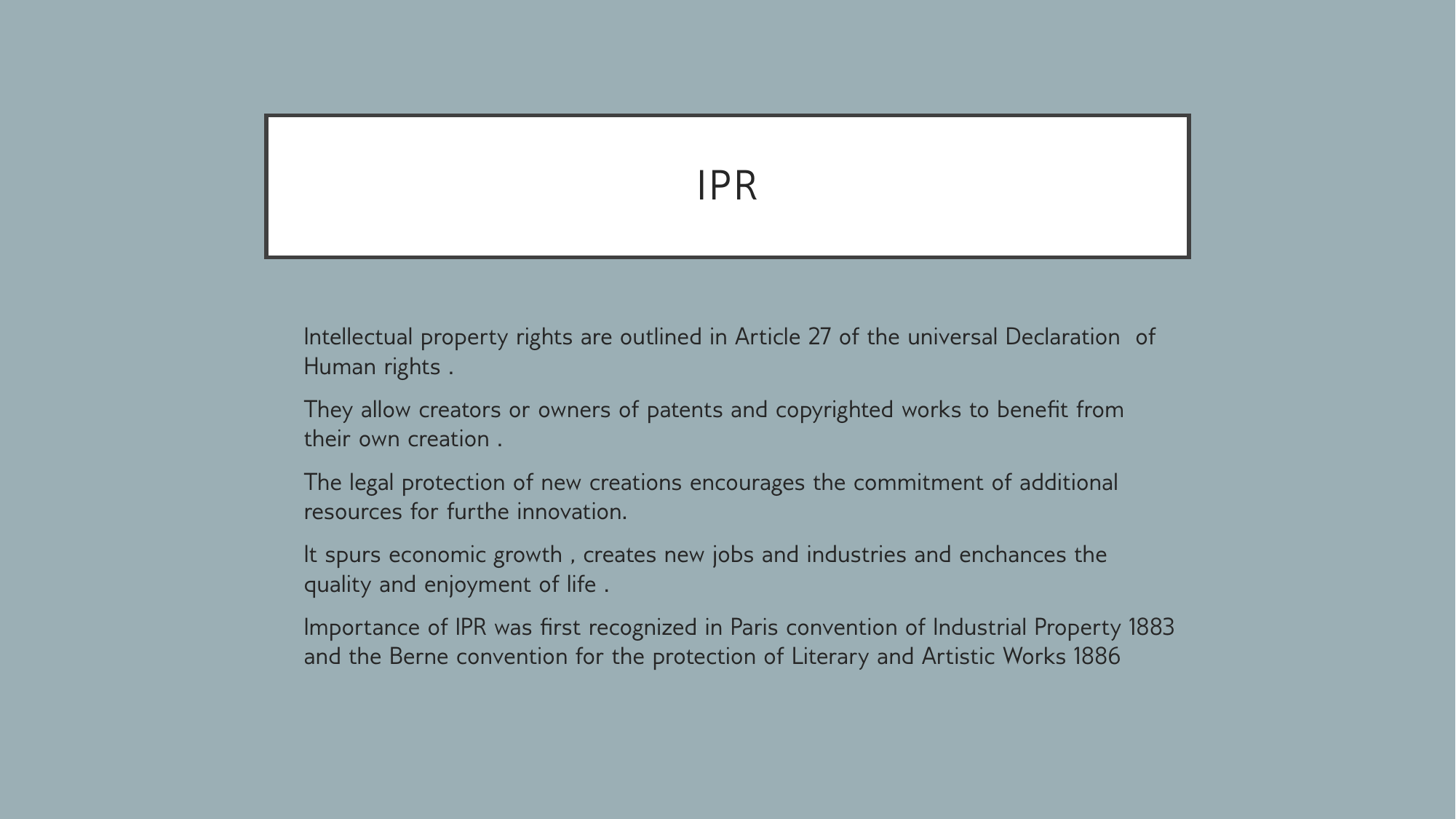

# IPR
Intellectual property rights are outlined in Article 27 of the universal Declaration  of Human rights .
They allow creators or owners of patents and copyrighted works to benefit from their own creation .
The legal protection of new creations encourages the commitment of additional resources for furthe innovation.
It spurs economic growth , creates new jobs and industries and enchances the quality and enjoyment of life .
Importance of IPR was first recognized in Paris convention of Industrial Property 1883 and the Berne convention for the protection of Literary and Artistic Works 1886